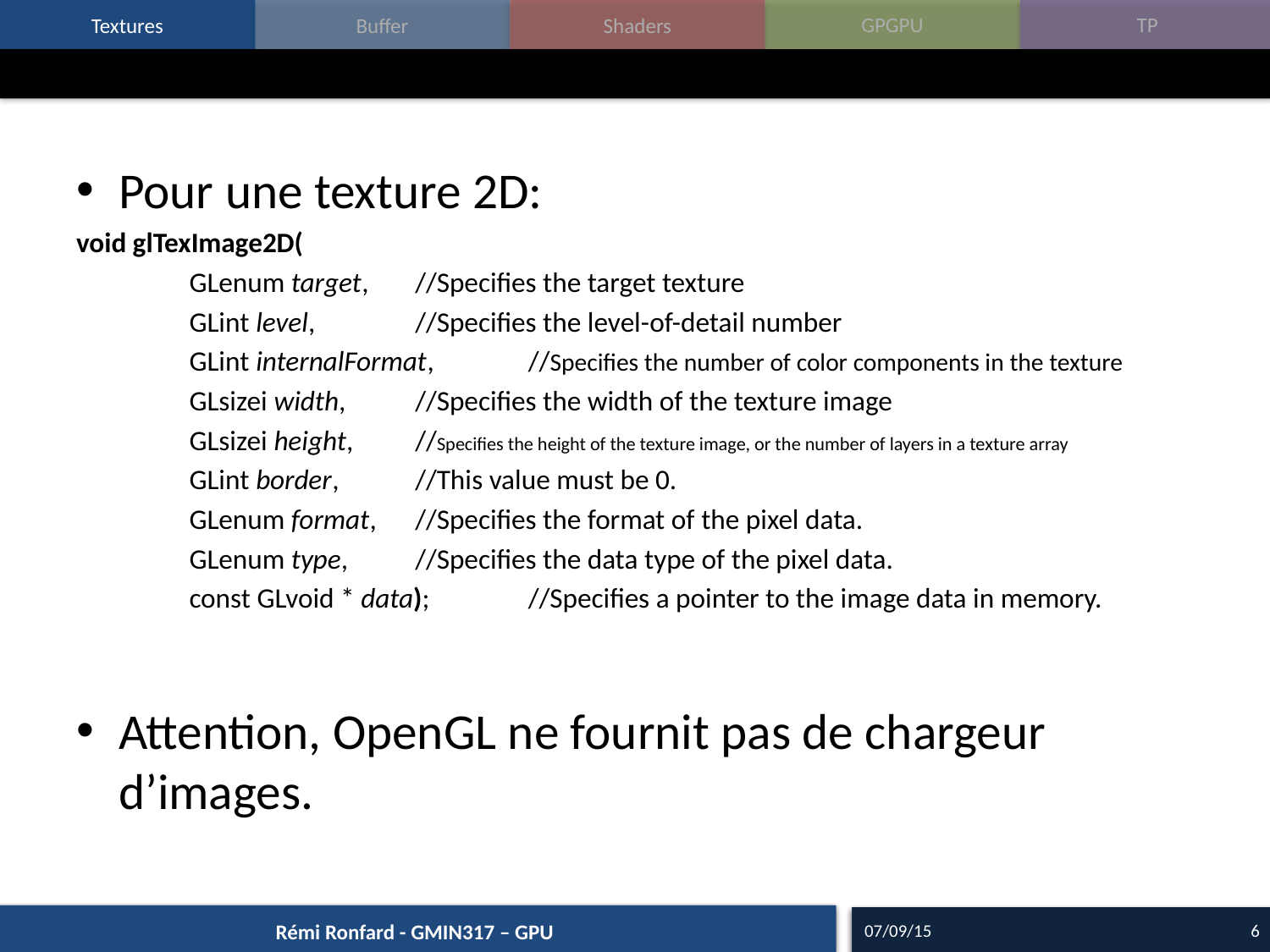

#
Pour une texture 2D:
void glTexImage2D(
	GLenum target,		//Specifies the target texture
 	GLint level,			//Specifies the level-of-detail number
 	GLint internalFormat,	//Specifies the number of color components in the texture
 	GLsizei width,			//Specifies the width of the texture image
 	GLsizei height,			//Specifies the height of the texture image, or the number of layers in a texture array
 	GLint border,			//This value must be 0.
 	GLenum format,		//Specifies the format of the pixel data.
 	GLenum type,			//Specifies the data type of the pixel data.
 	const GLvoid * data);	//Specifies a pointer to the image data in memory.

Attention, OpenGL ne fournit pas de chargeur d’images.
07/09/15
6
Rémi Ronfard - GMIN317 – GPU